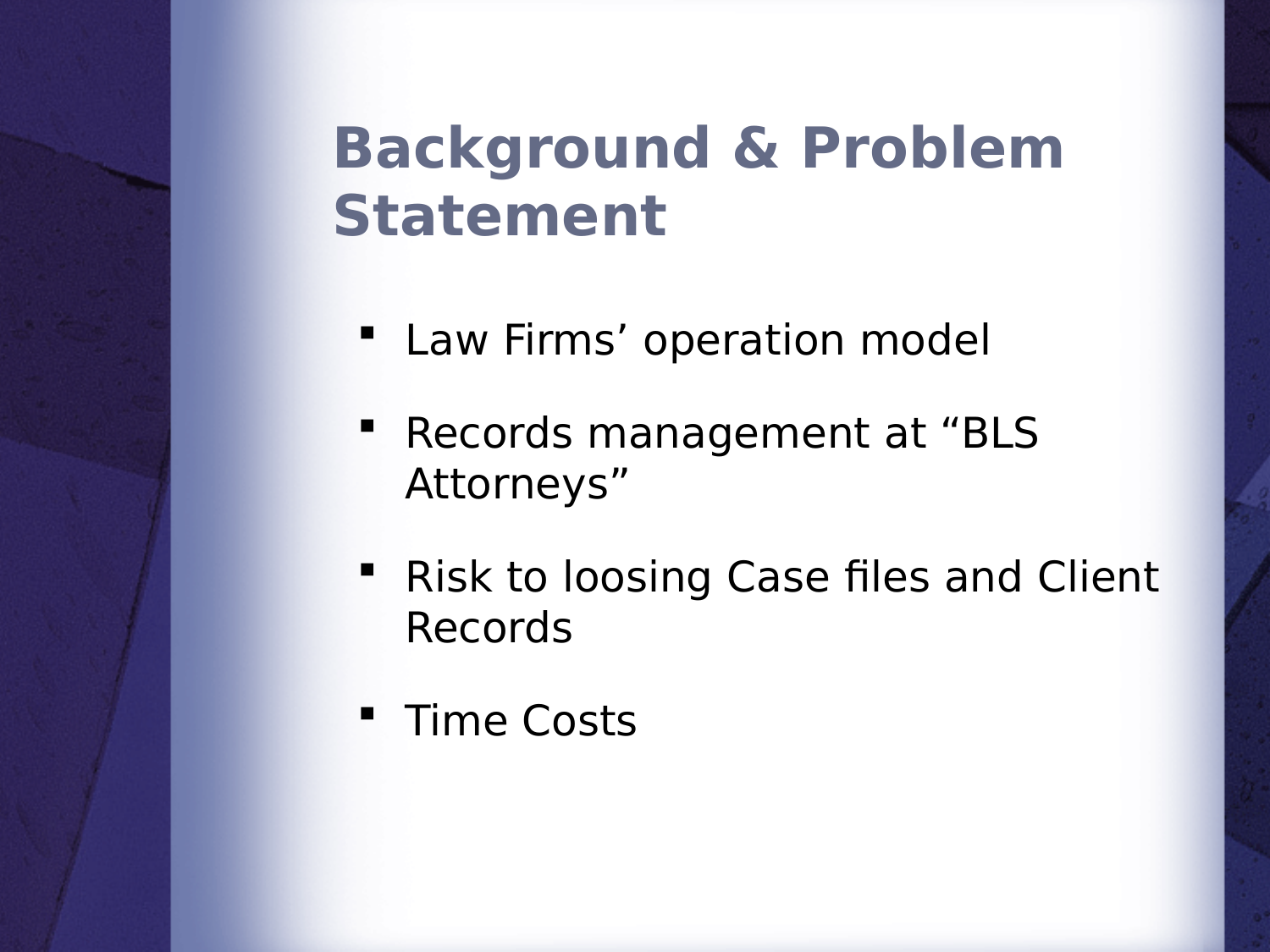

# Background & Problem Statement
Law Firms’ operation model
Records management at “BLS Attorneys”
Risk to loosing Case files and Client Records
Time Costs